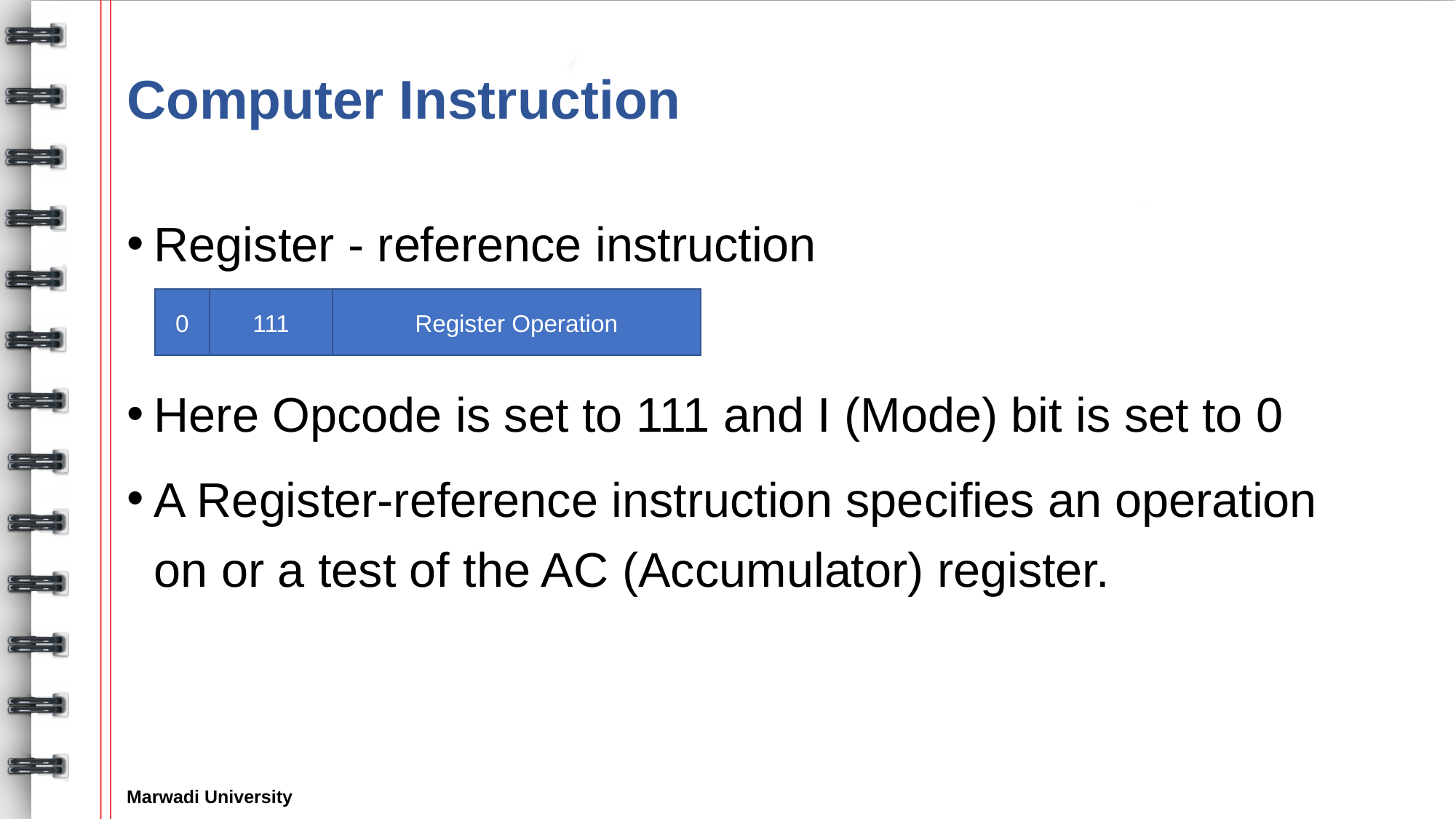

# Computer Instruction
Register - reference instruction

Here Opcode is set to 111 and I (Mode) bit is set to 0
A Register-reference instruction specifies an operation on or a test of the AC (Accumulator) register.

0
Register Operation
111
Marwadi University